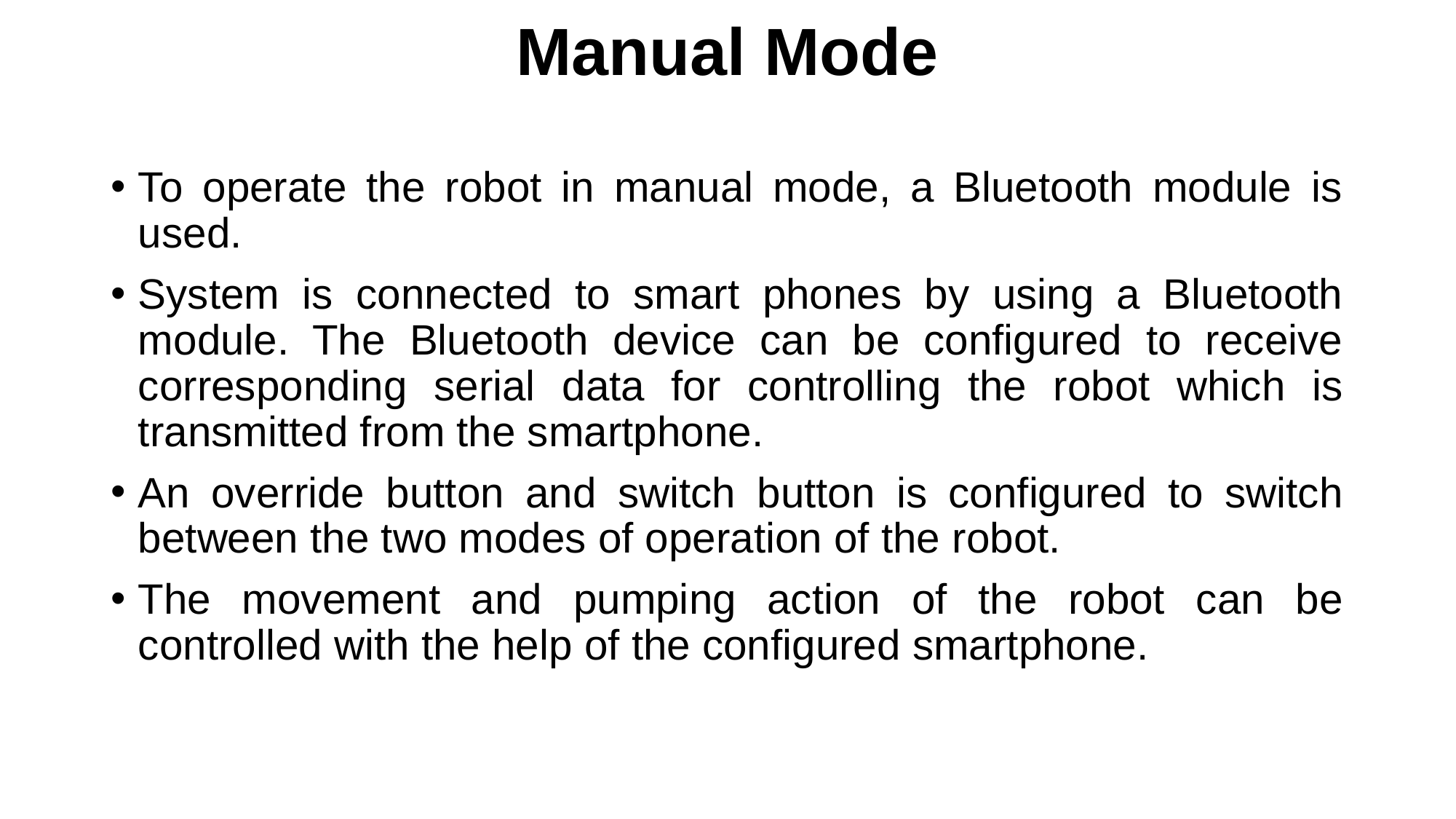

# Manual Mode
To operate the robot in manual mode, a Bluetooth module is used.
System is connected to smart phones by using a Bluetooth module. The Bluetooth device can be configured to receive corresponding serial data for controlling the robot which is transmitted from the smartphone.
An override button and switch button is configured to switch between the two modes of operation of the robot.
The movement and pumping action of the robot can be controlled with the help of the configured smartphone.